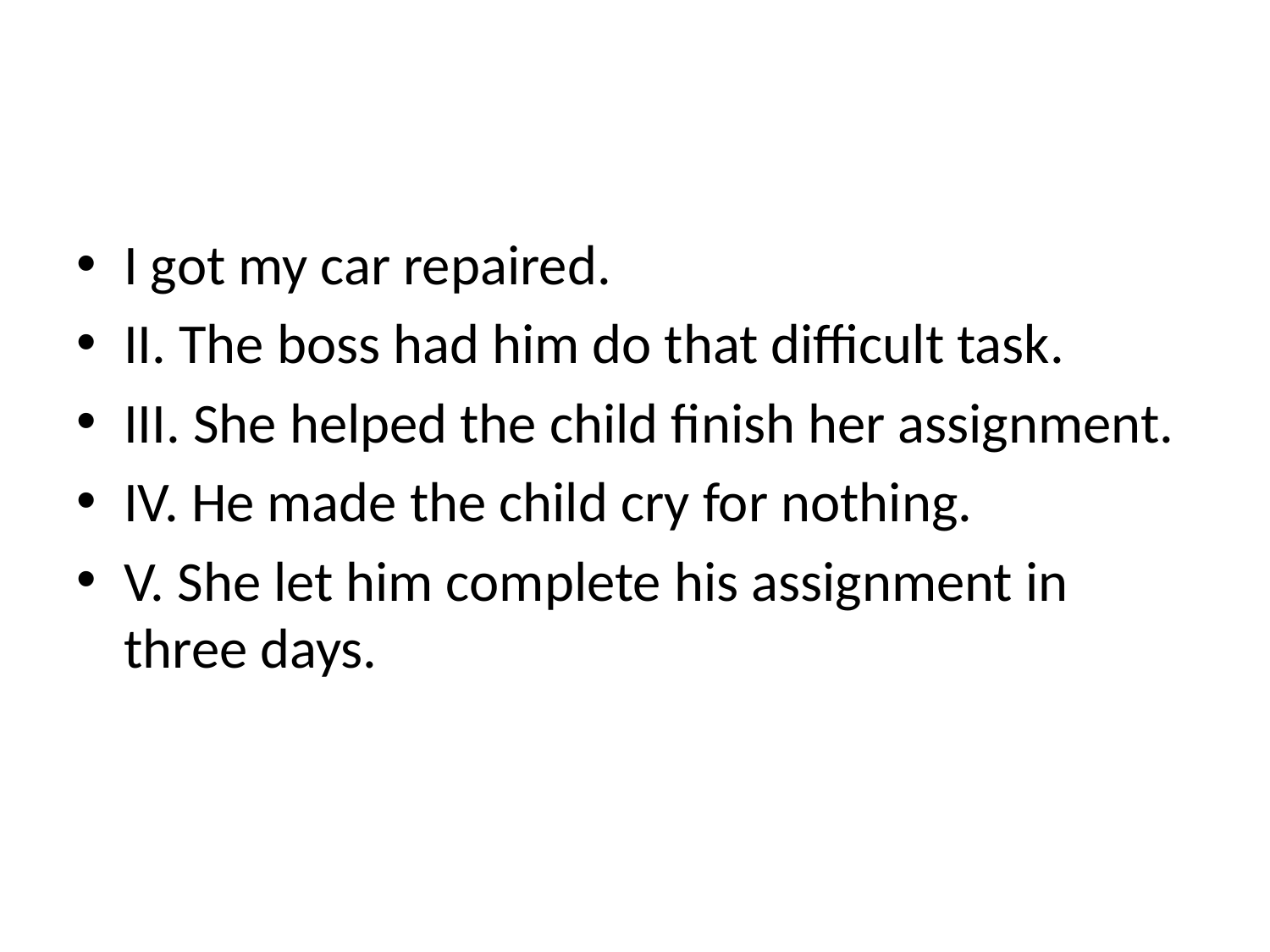

I got my car repaired.
II. The boss had him do that difficult task.
III. She helped the child finish her assignment.
IV. He made the child cry for nothing.
V. She let him complete his assignment in three days.